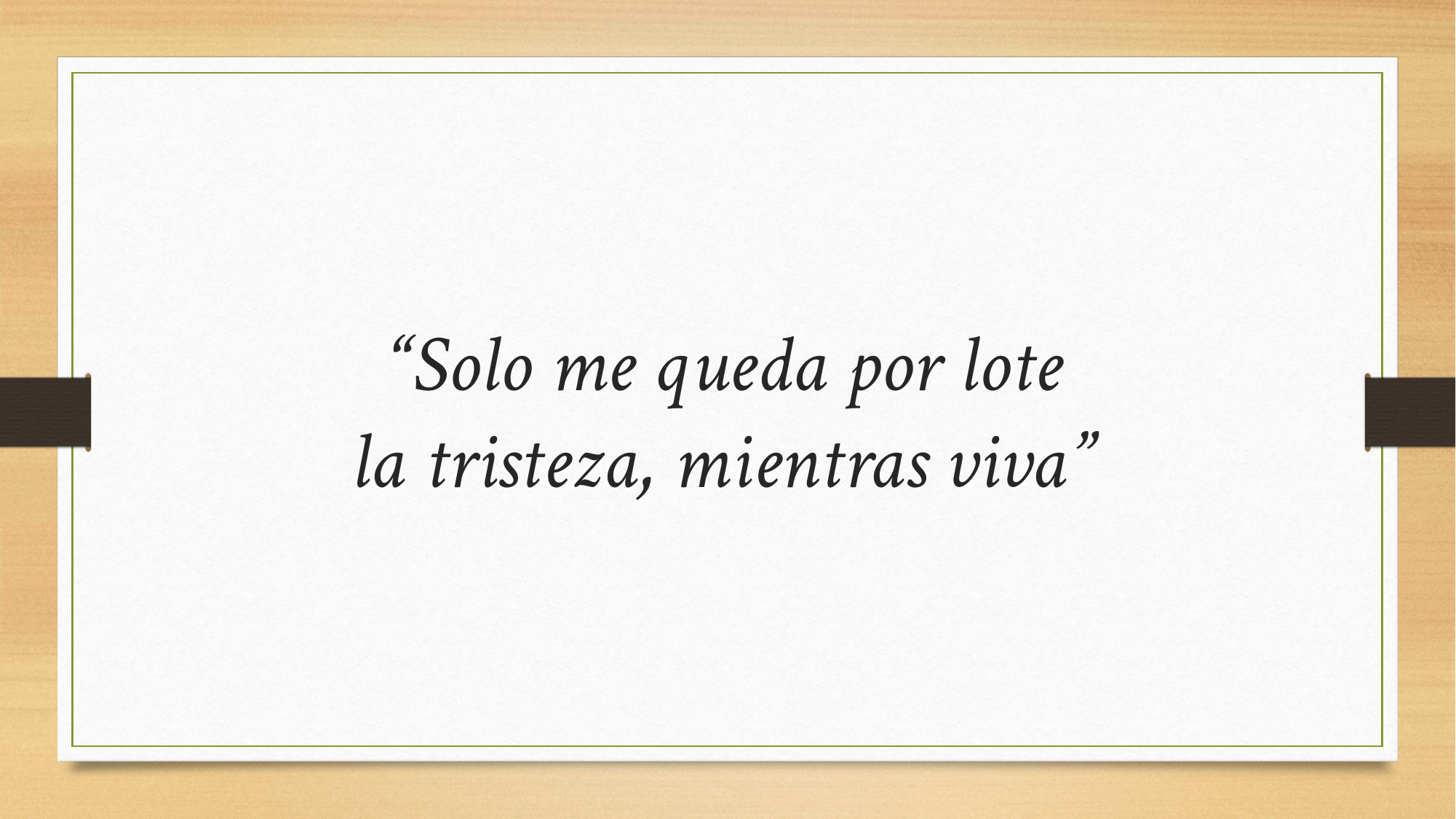

“Solo me queda por lote la tristeza, mientras viva”